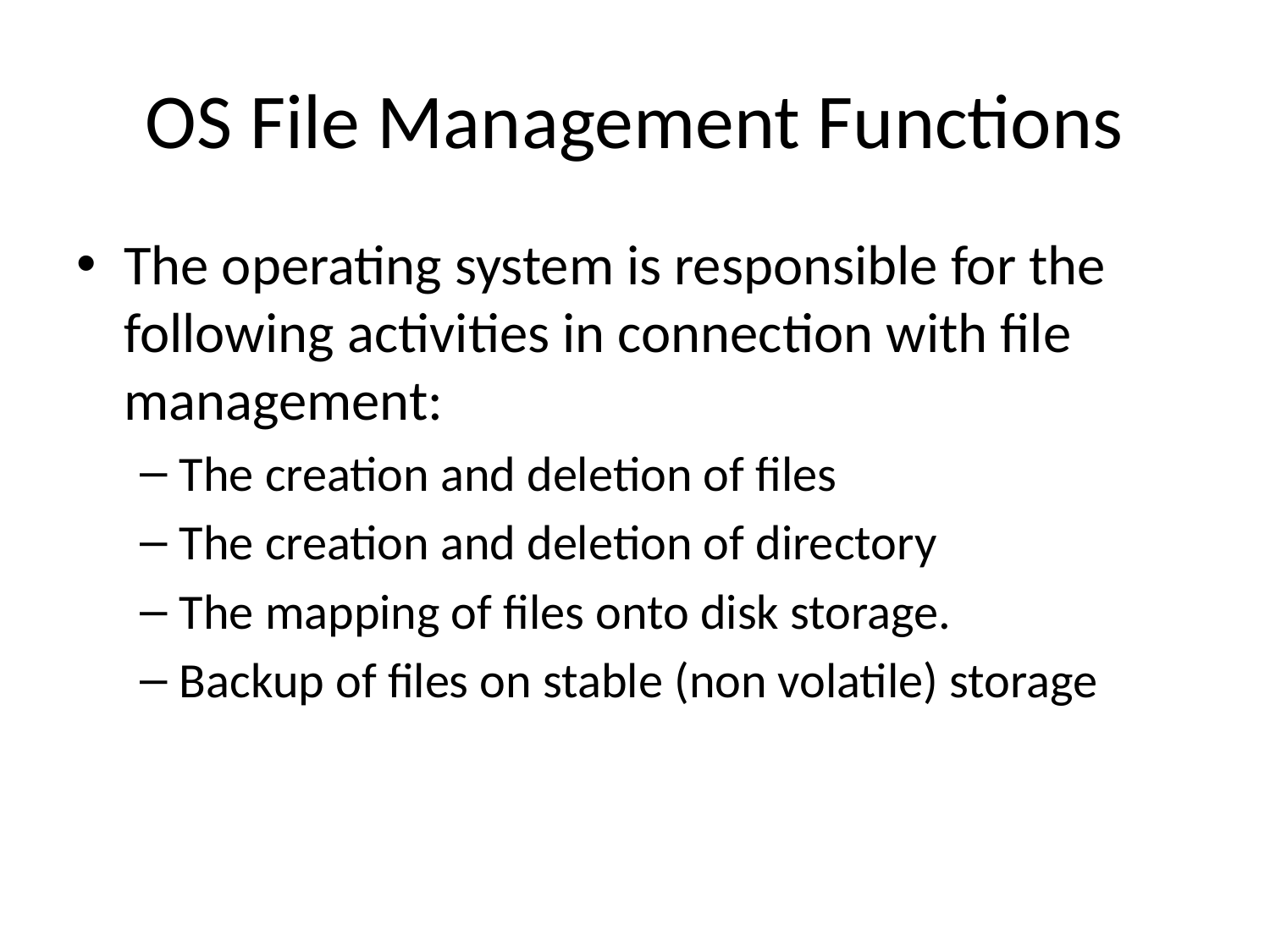

# OS File Management Functions
The operating system is responsible for the following activities in connection with file management:
The creation and deletion of files
The creation and deletion of directory
The mapping of files onto disk storage.
Backup of files on stable (non volatile) storage